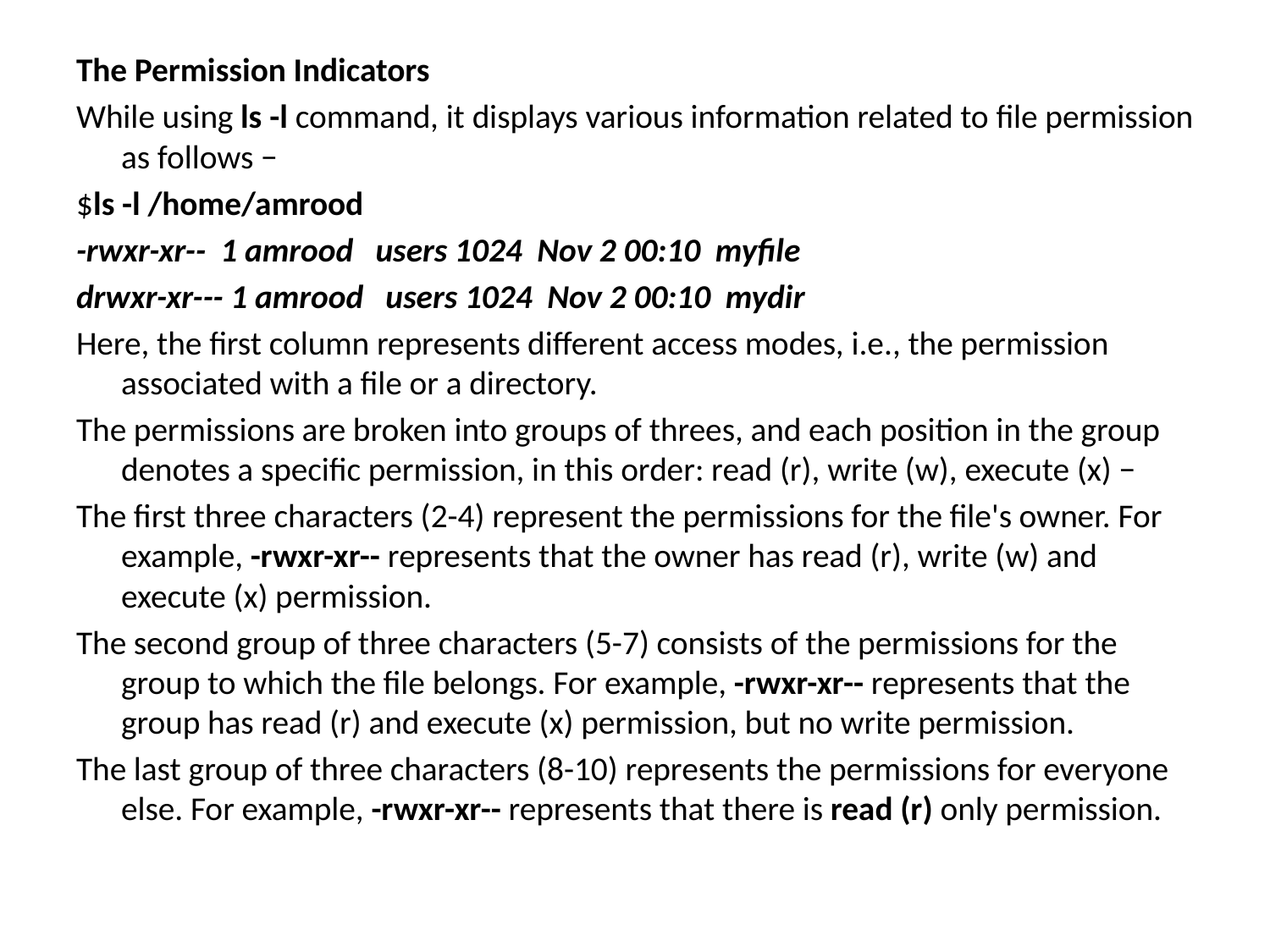

The Permission Indicators
While using ls -l command, it displays various information related to file permission as follows −
$ls -l /home/amrood
-rwxr-xr--  1 amrood   users 1024  Nov 2 00:10  myfile
drwxr-xr--- 1 amrood   users 1024  Nov 2 00:10  mydir
Here, the first column represents different access modes, i.e., the permission associated with a file or a directory.
The permissions are broken into groups of threes, and each position in the group denotes a specific permission, in this order: read (r), write (w), execute (x) −
The first three characters (2-4) represent the permissions for the file's owner. For example, -rwxr-xr-- represents that the owner has read (r), write (w) and execute (x) permission.
The second group of three characters (5-7) consists of the permissions for the group to which the file belongs. For example, -rwxr-xr-- represents that the group has read (r) and execute (x) permission, but no write permission.
The last group of three characters (8-10) represents the permissions for everyone else. For example, -rwxr-xr-- represents that there is read (r) only permission.